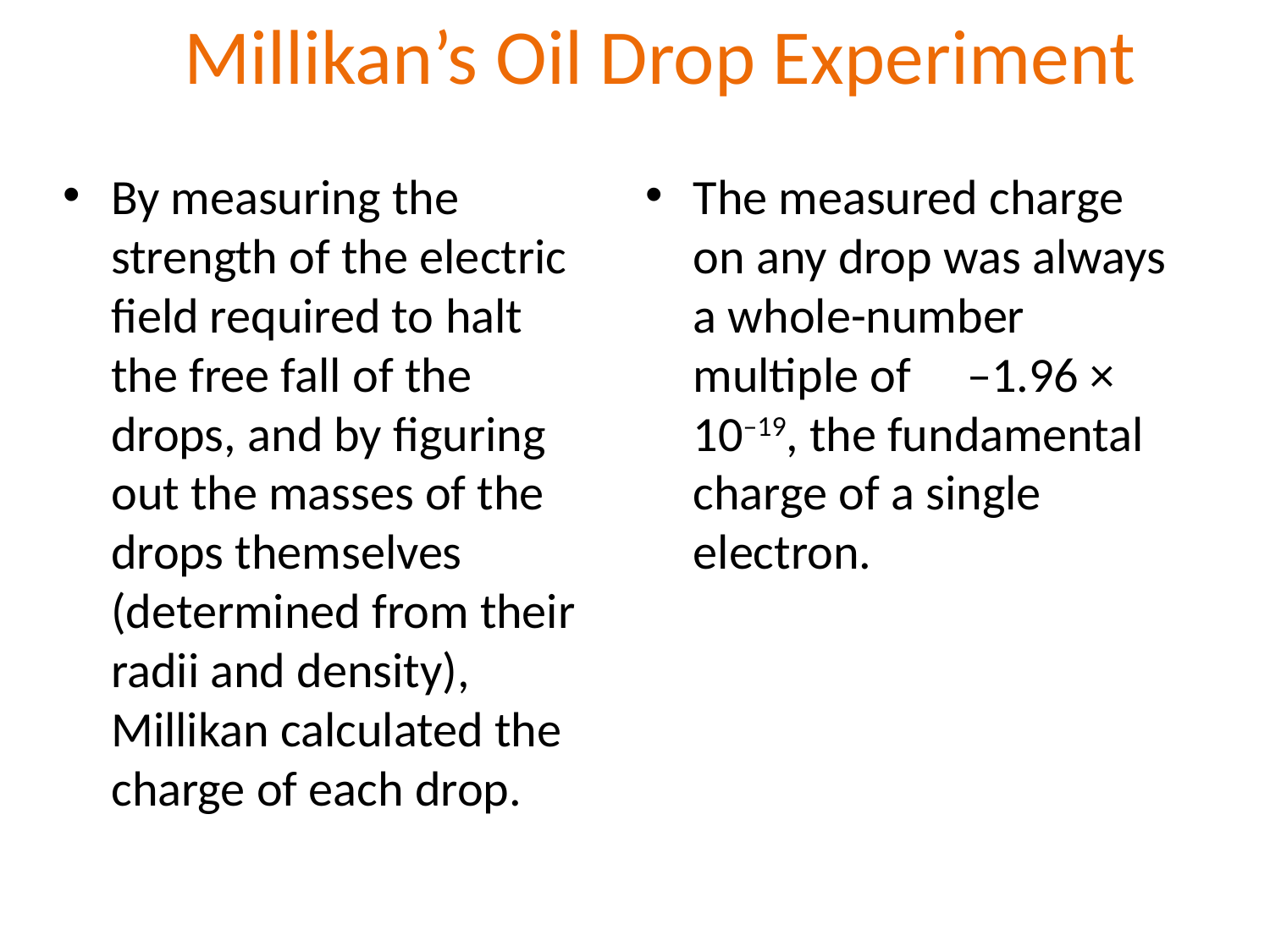

# Millikan’s Oil Drop Experiment
By measuring the strength of the electric field required to halt the free fall of the drops, and by figuring out the masses of the drops themselves (determined from their radii and density), Millikan calculated the charge of each drop.
The measured charge on any drop was always a whole-number multiple of     –1.96 × 10–19, the fundamental charge of a single electron.